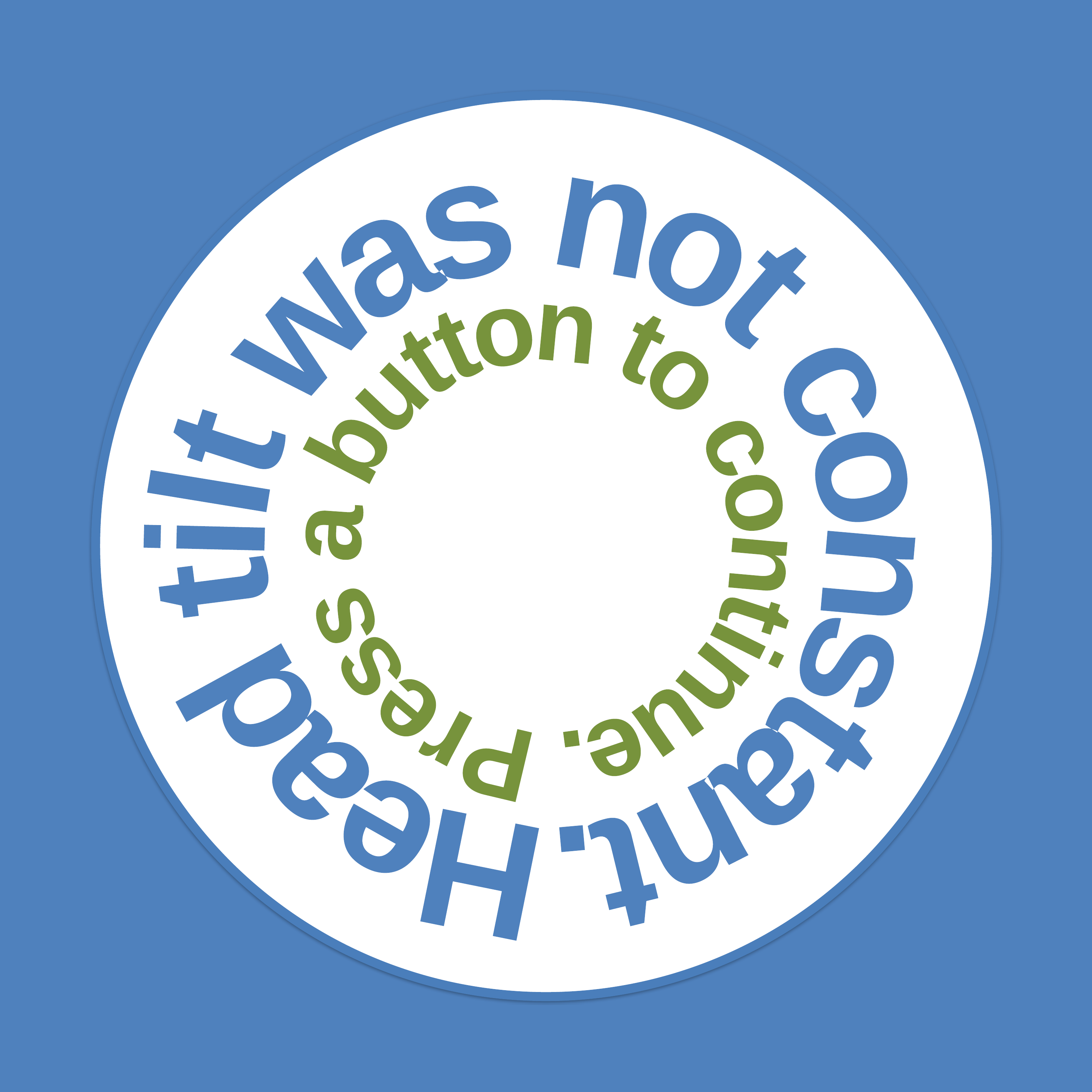

Head tilt was not constant.
 Press a button to continue.